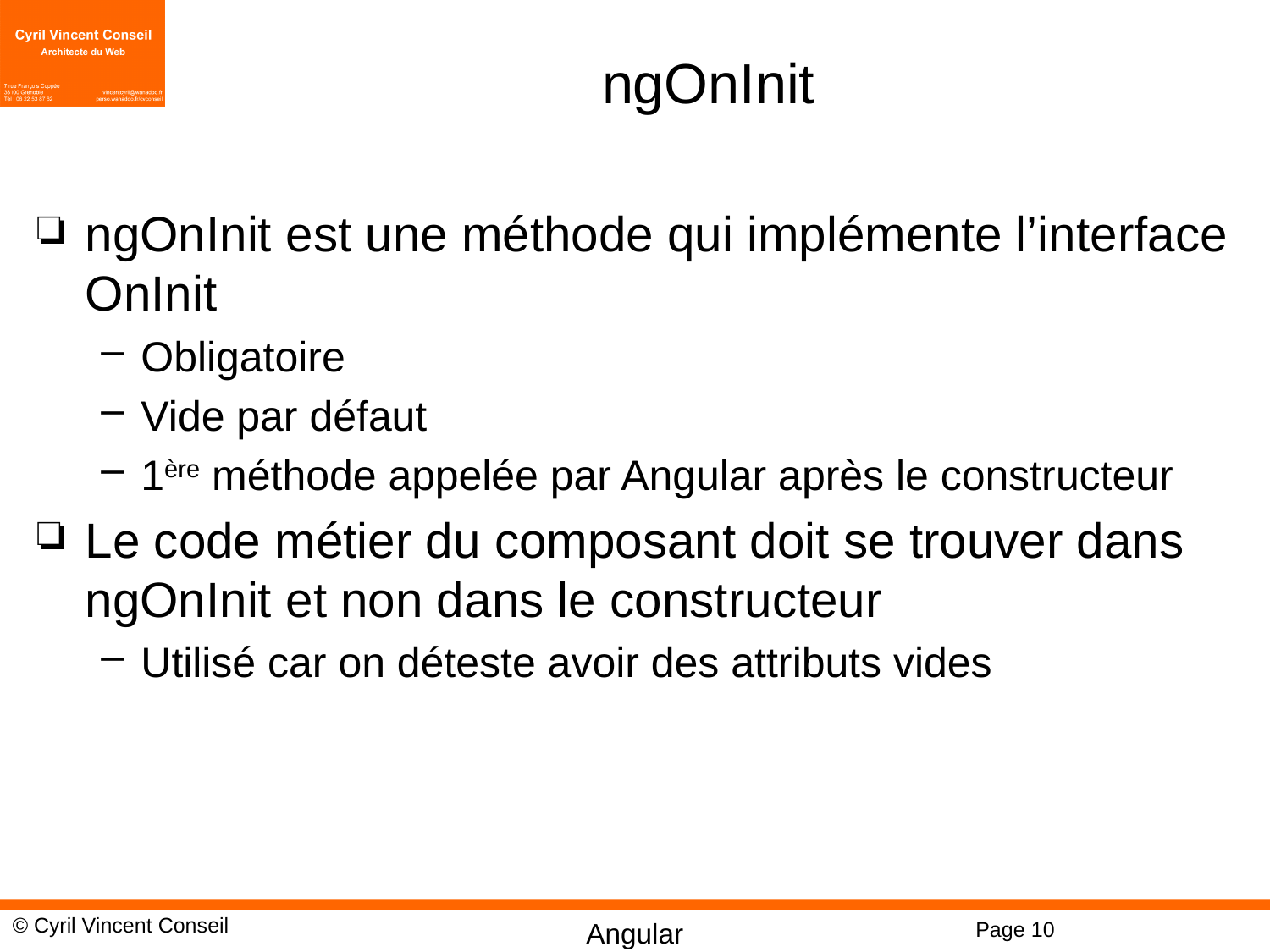

# ngOnInit
ngOnInit est une méthode qui implémente l’interface OnInit
Obligatoire
Vide par défaut
1ère méthode appelée par Angular après le constructeur
Le code métier du composant doit se trouver dans ngOnInit et non dans le constructeur
Utilisé car on déteste avoir des attributs vides